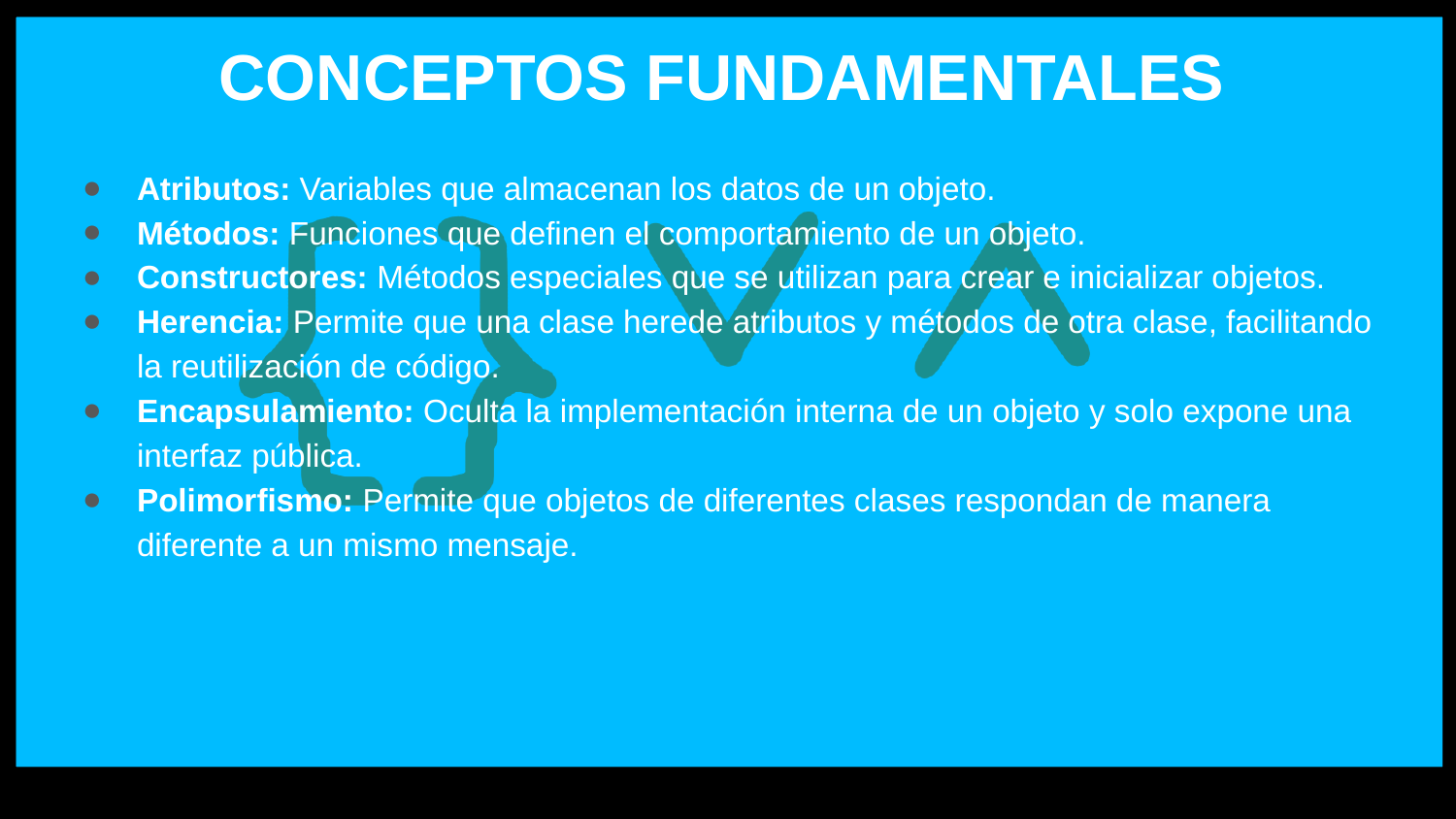

# CONCEPTOS FUNDAMENTALES
Atributos: Variables que almacenan los datos de un objeto.
Métodos: Funciones que definen el comportamiento de un objeto.
Constructores: Métodos especiales que se utilizan para crear e inicializar objetos.
Herencia: Permite que una clase herede atributos y métodos de otra clase, facilitando la reutilización de código.
Encapsulamiento: Oculta la implementación interna de un objeto y solo expone una interfaz pública.
Polimorfismo: Permite que objetos de diferentes clases respondan de manera diferente a un mismo mensaje.